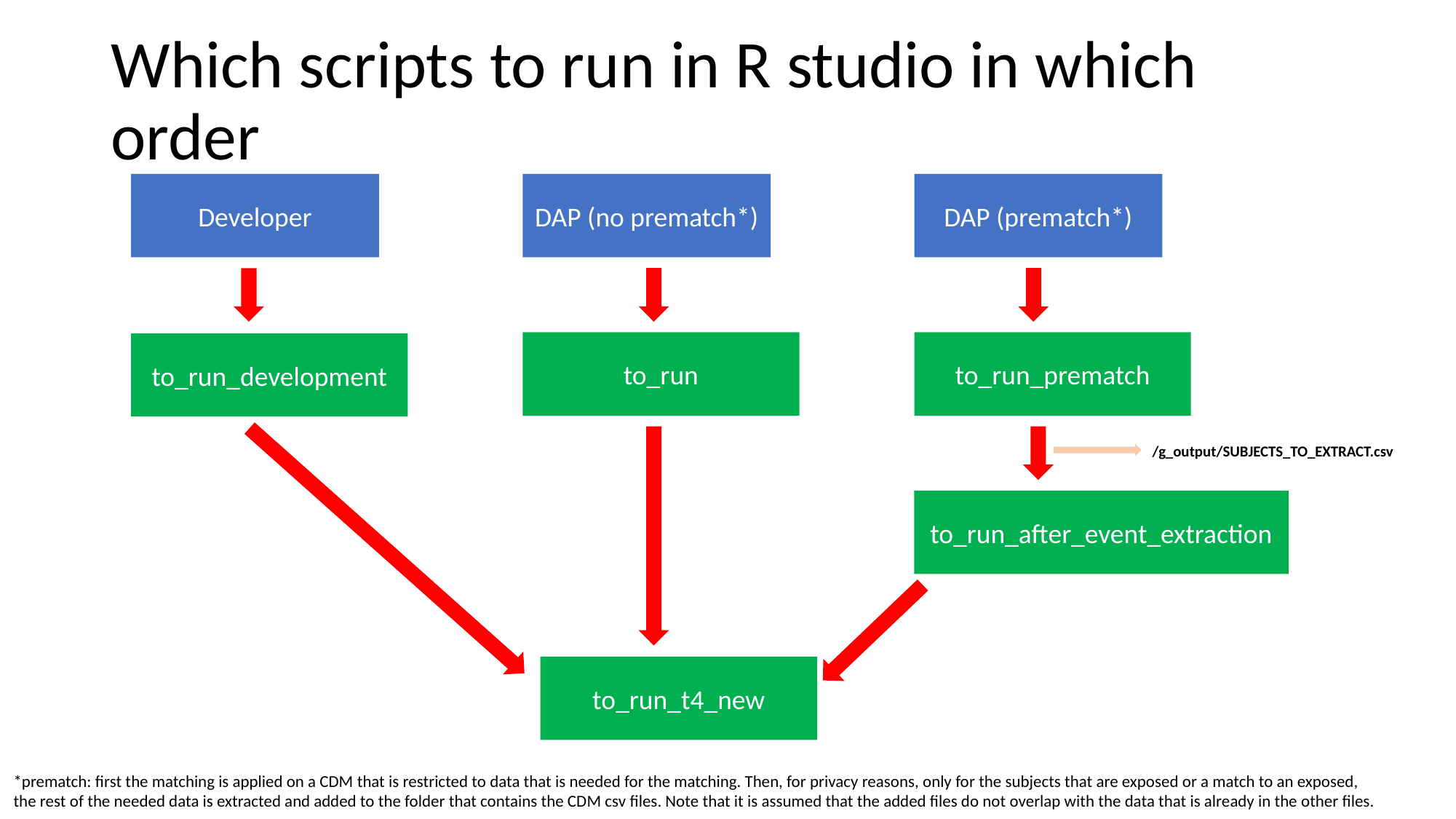

# Which scripts to run in R studio in which order
Developer
DAP (no prematch*)
DAP (prematch*)

to_run
to_run_prematch
to_run_development

/g_output/SUBJECTS_TO_EXTRACT.csv
to_run_after_event_extraction

to_run_t4_new
*prematch: first the matching is applied on a CDM that is restricted to data that is needed for the matching. Then, for privacy reasons, only for the subjects that are exposed or a match to an exposed,
the rest of the needed data is extracted and added to the folder that contains the CDM csv files. Note that it is assumed that the added files do not overlap with the data that is already in the other files.